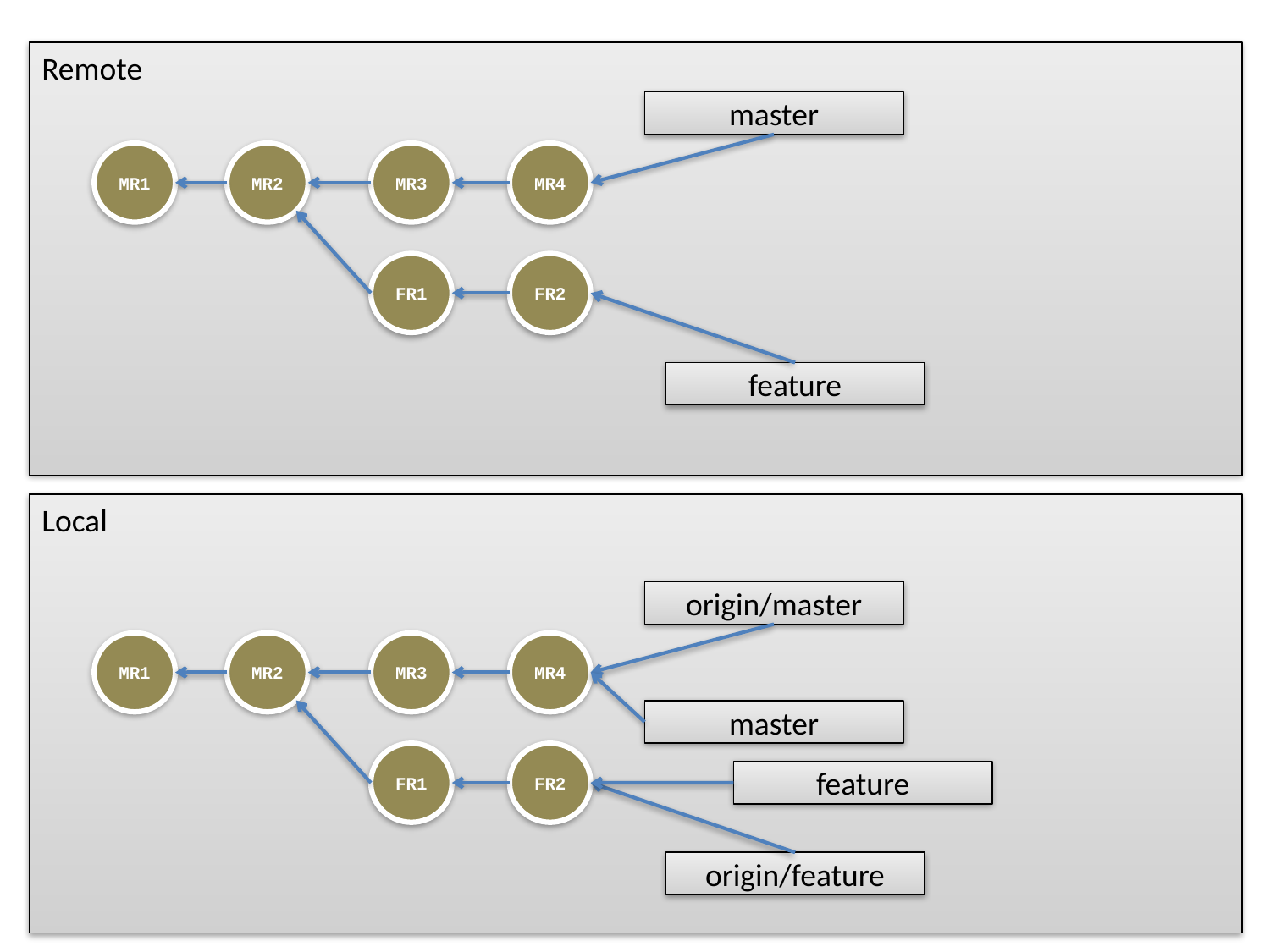

master
MR1
MR2
MR3
MR4
FR1
FR2
feature
origin/master
MR1
MR2
MR3
MR4
master
FR1
FR2
feature
origin/feature